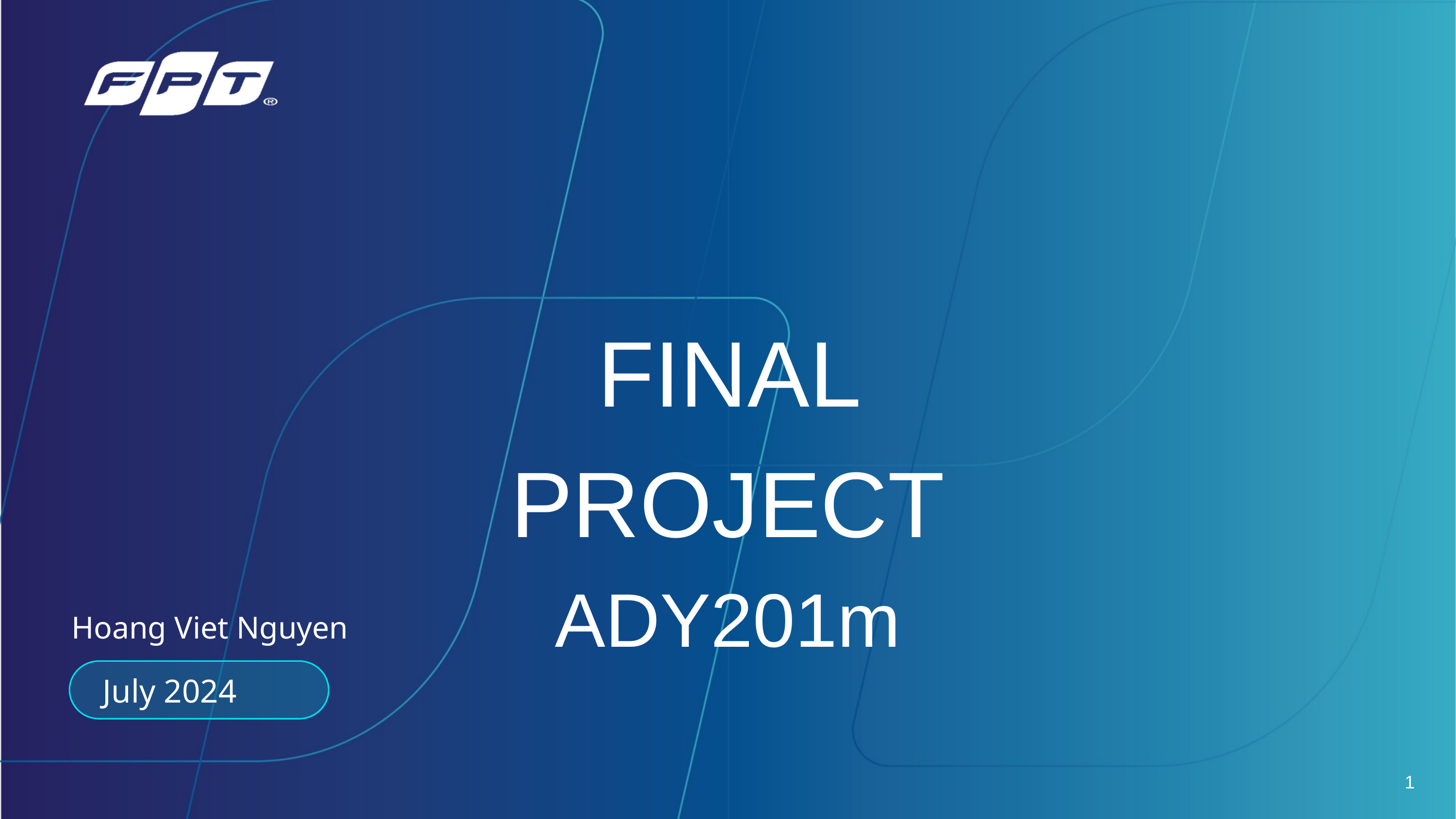

FINAL PROJECT
ADY201m

Hoang Viet Nguyen

July 2024
1